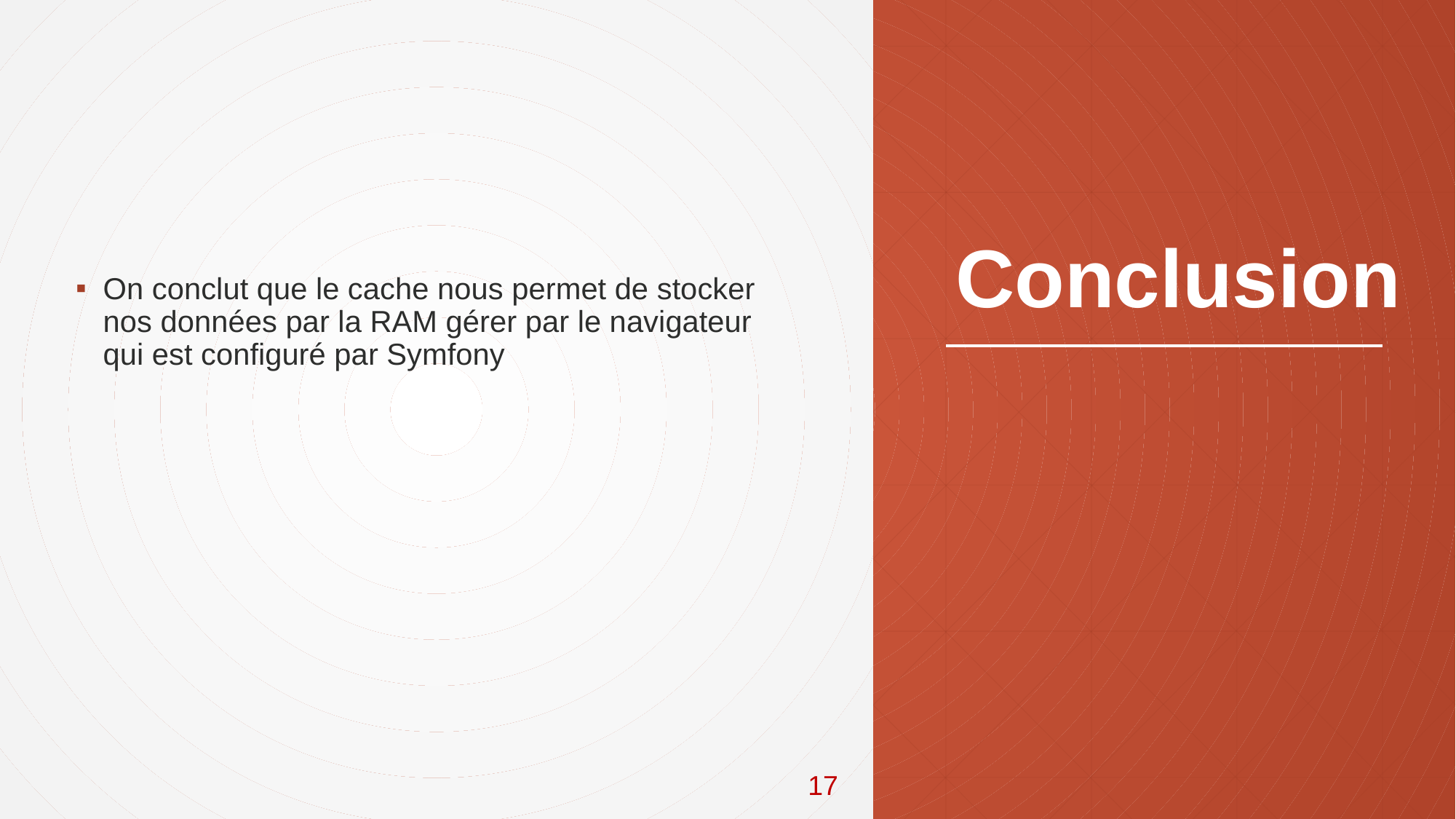

# Conclusion
On conclut que le cache nous permet de stocker nos données par la RAM gérer par le navigateur qui est configuré par Symfony
17